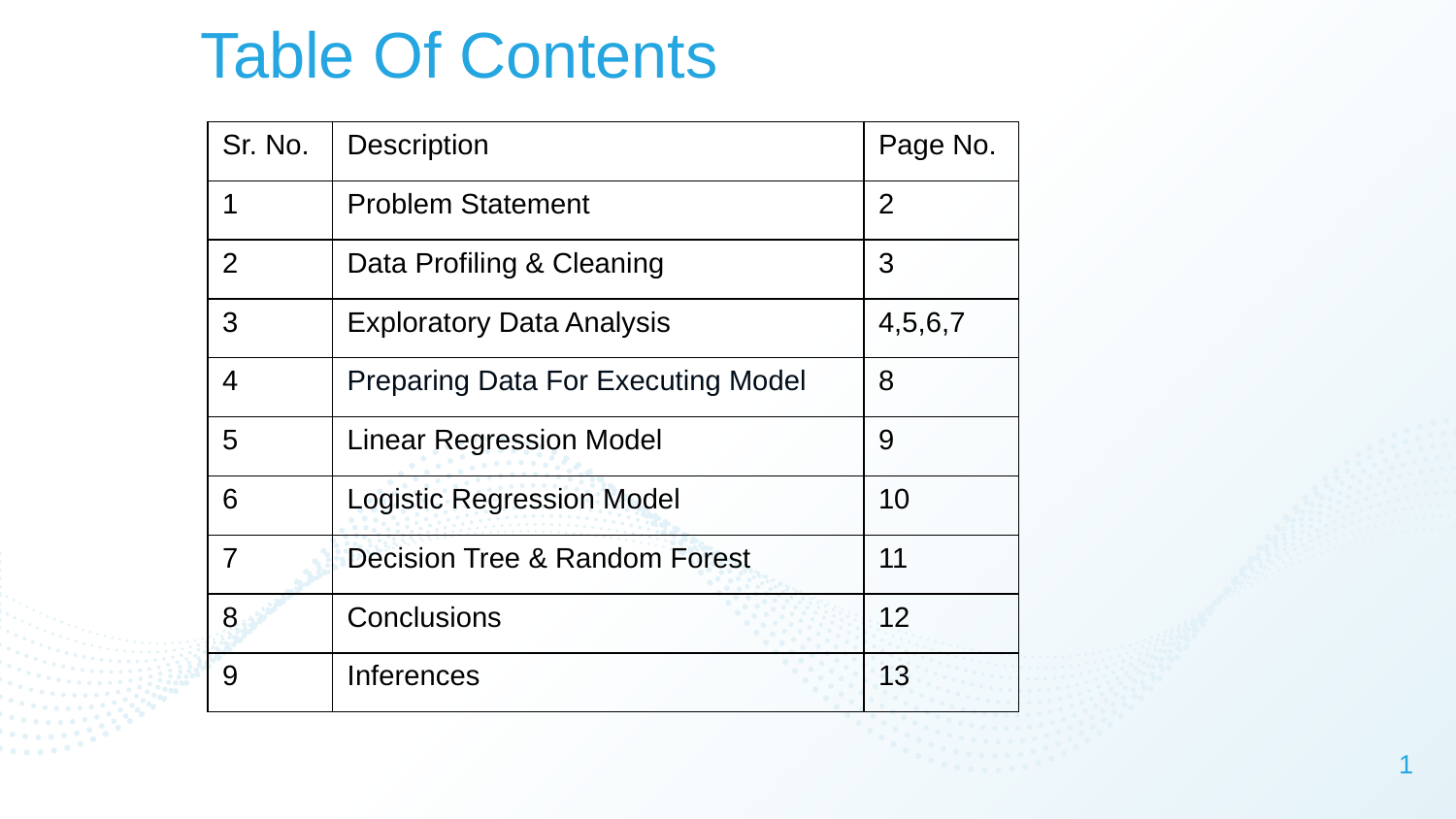

# Table Of Contents

| Sr. No. | Description | Page No. |
| --- | --- | --- |
| 1 | Problem Statement | 2 |
| 2 | Data Profiling & Cleaning | 3 |
| 3 | Exploratory Data Analysis | 4,5,6,7 |
| 4 | Preparing Data For Executing Model | 8 |
| 5 | Linear Regression Model | 9 |
| 6 | Logistic Regression Model | 10 |
| 7 | Decision Tree & Random Forest | 11 |
| 8 | Conclusions | 12 |
| 9 | Inferences | 13 |
1